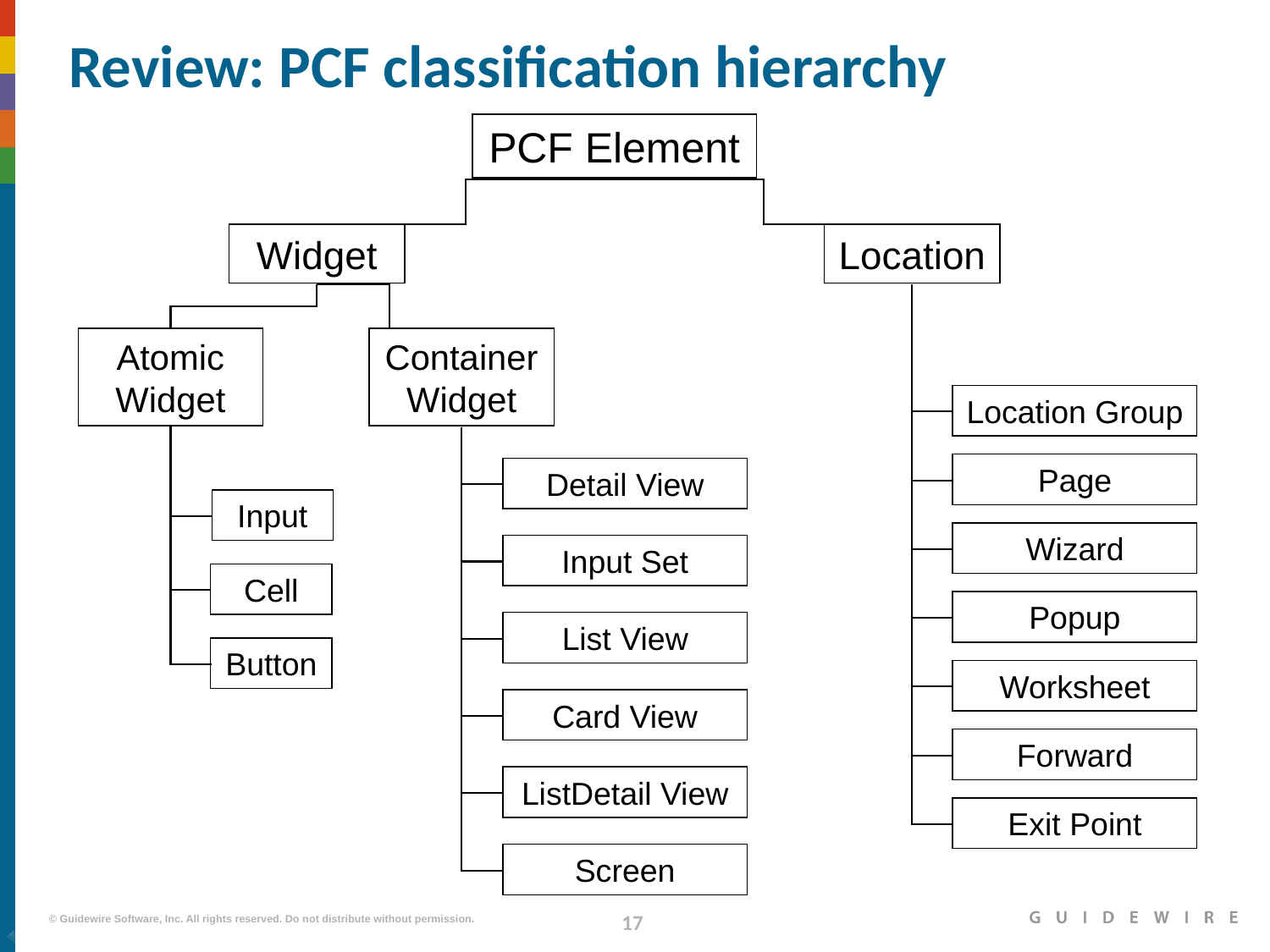

# Review: PCF classification hierarchy
PCF Element
Widget
Location
Atomic Widget
Container Widget
Location Group
Page
Detail View
Input
Wizard
Input Set
Cell
Popup
List View
Button
Worksheet
Card View
Forward
ListDetail View
Exit Point
Screen